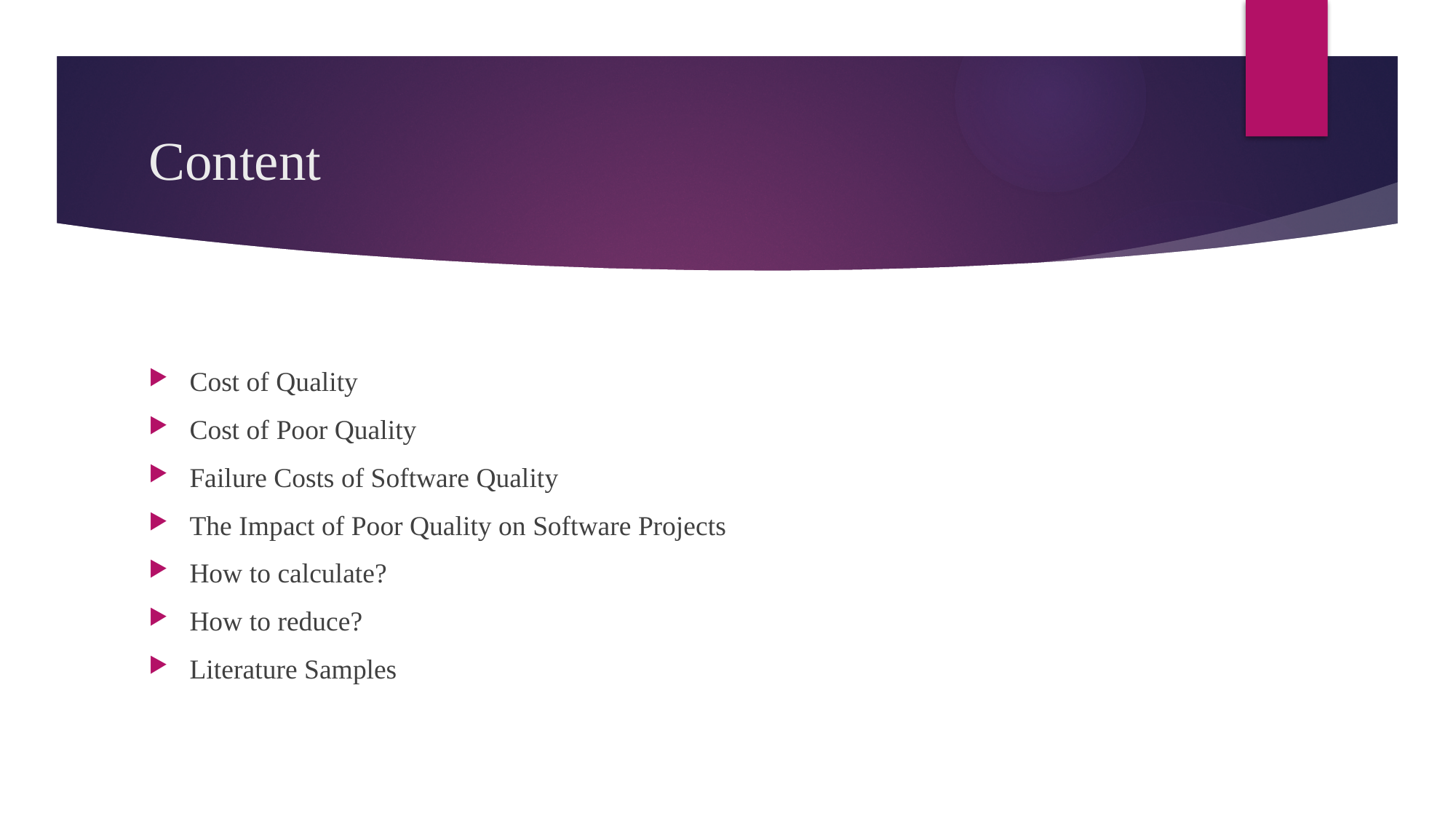

# Content
Cost of Quality
Cost of Poor Quality
Failure Costs of Software Quality
The Impact of Poor Quality on Software Projects
How to calculate?
How to reduce?
Literature Samples